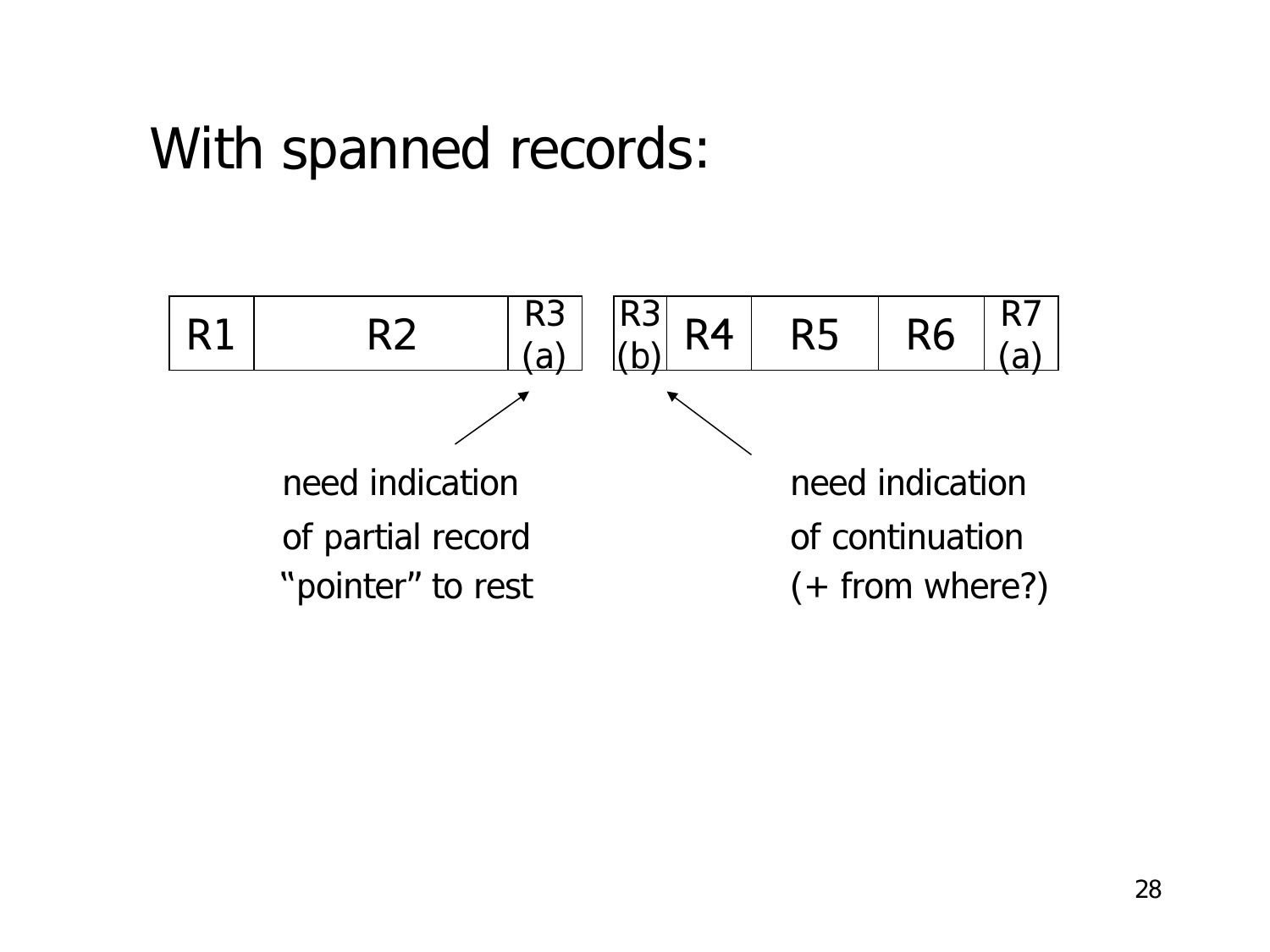

With spanned records:

		need indication			need indication
		of partial record			of continuation
		“pointer” to rest			(+ from where?)
R1
R2
R3
(a)
R3
(b)
R4
R5
R6
R7
(a)

28